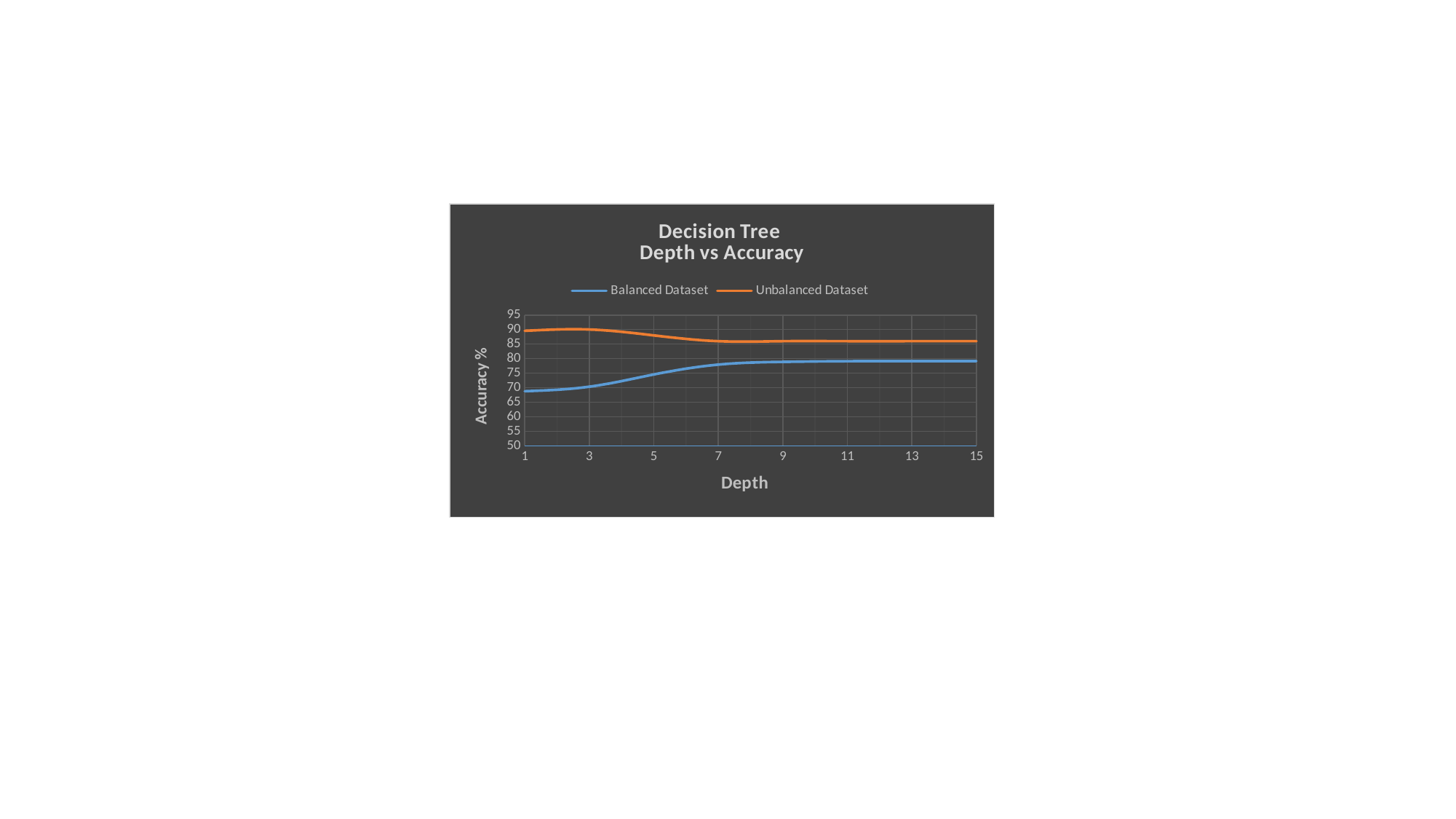

### Chart: Decision Tree
Depth vs Accuracy

| Category | Balanced Dataset | Unbalanced Dataset  |
|---|---|---|
| 1 | 68.8 | 89.57 |
| 3 | 70.35 | 90.03 |
| 5 | 74.56 | 88.0 |
| 7 | 77.95 | 86.0 |
| 9 | 78.89 | 86.0 |
| 11 | 79.12 | 86.0 |
| 13 | 79.16 | 86.0 |
| 15 | 79.16 | 86.0 |